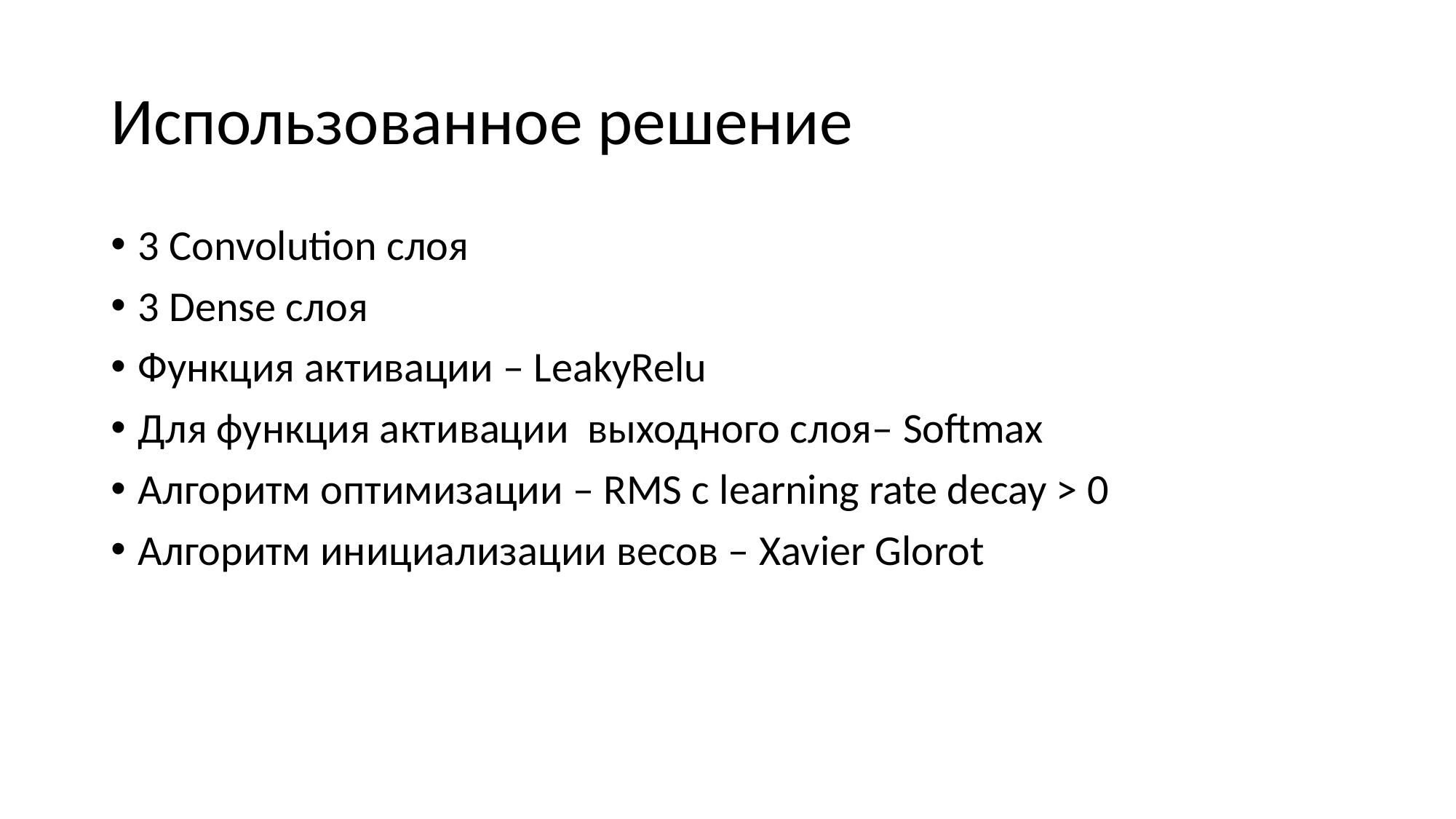

# Использованное решение
3 Convolution слоя
3 Dense слоя
Функция активации – LeakyRelu
Для функция активации  выходного слоя– Softmax
Алгоритм оптимизации – RMS с learning rate decay > 0
Алгоритм инициализации весов – Xavier Glorot